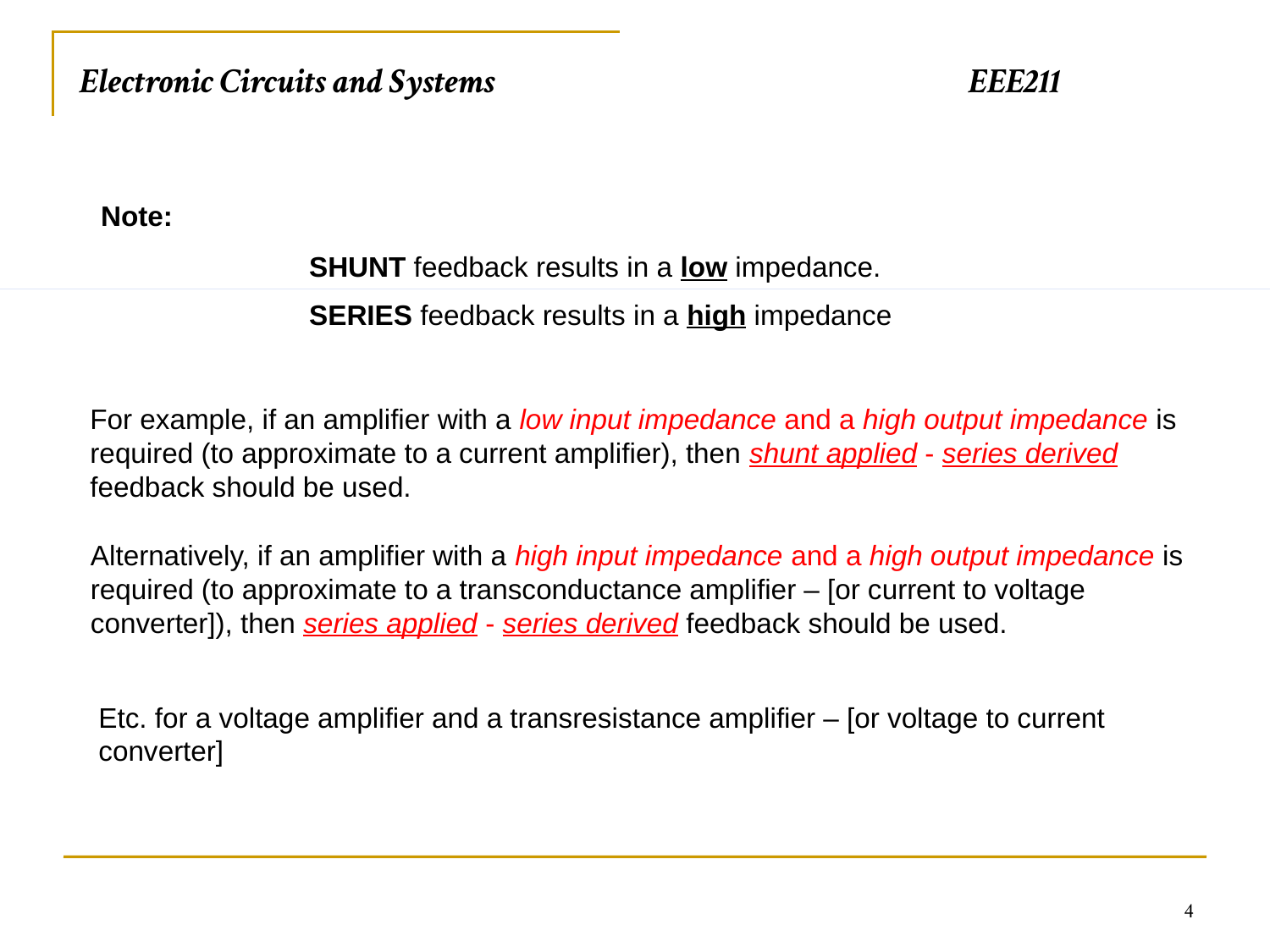

# Electronic Circuits and Systems			   	EEE211
Note:
SHUNT feedback results in a low impedance.
SERIES feedback results in a high impedance

For example, if an amplifier with a low input impedance and a high output impedance is required (to approximate to a current amplifier), then shunt applied - series derived feedback should be used.
Alternatively, if an amplifier with a high input impedance and a high output impedance is required (to approximate to a transconductance amplifier – [or current to voltage converter]), then series applied - series derived feedback should be used.
Etc. for a voltage amplifier and a transresistance amplifier – [or voltage to current converter]
4